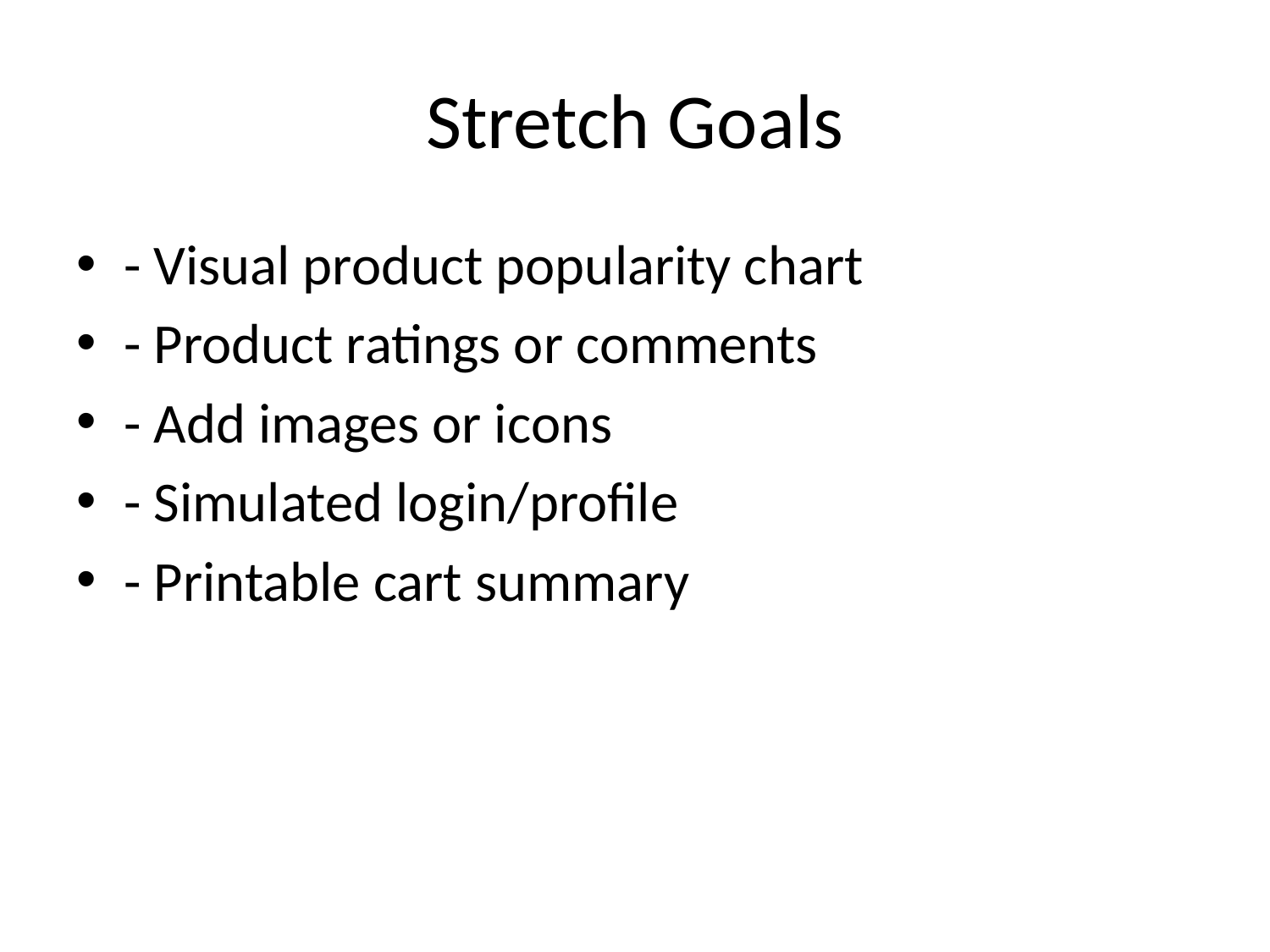

# Stretch Goals
- Visual product popularity chart
- Product ratings or comments
- Add images or icons
- Simulated login/profile
- Printable cart summary